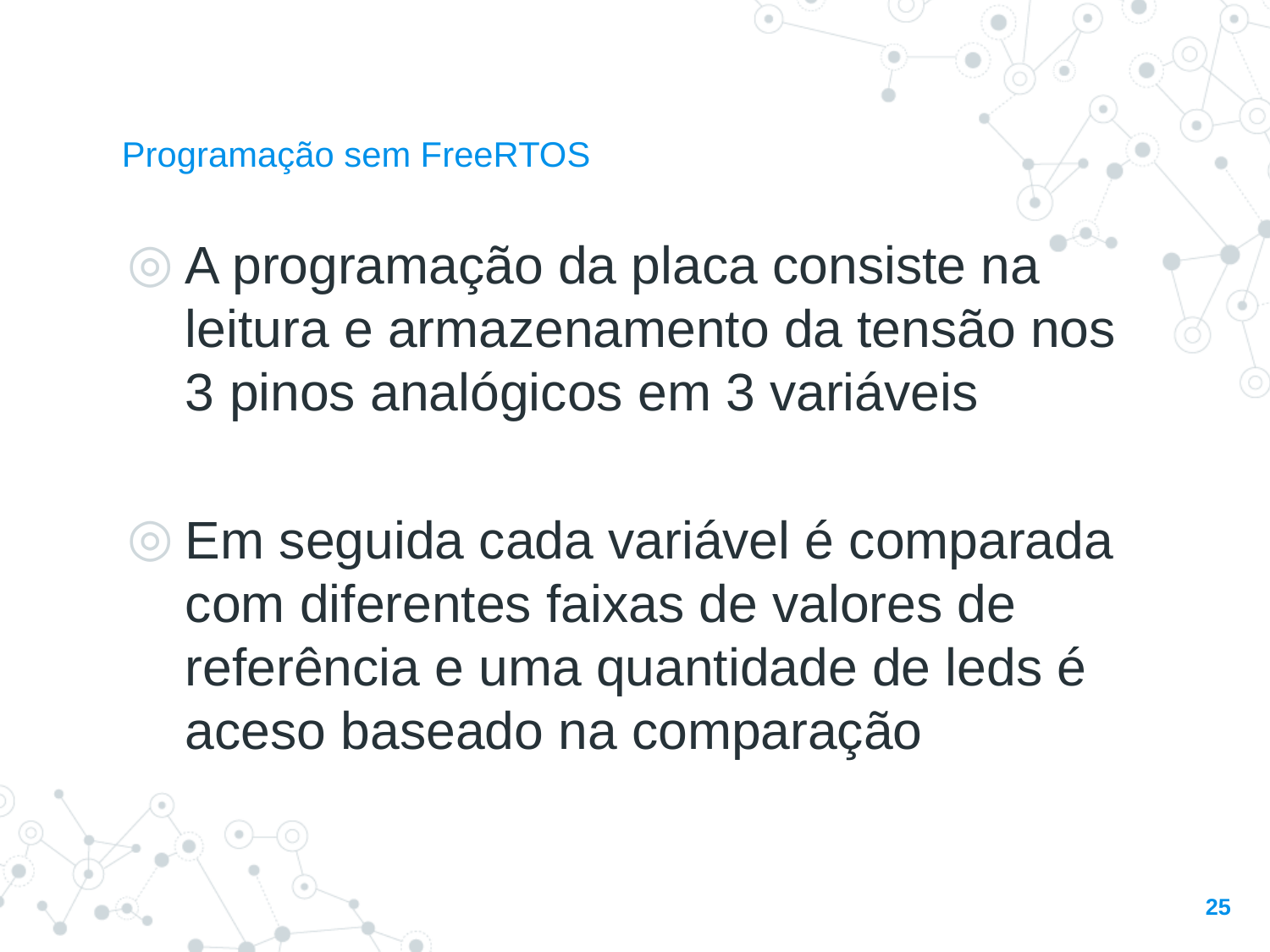

# Programação sem FreeRTOS
A programação da placa consiste na leitura e armazenamento da tensão nos 3 pinos analógicos em 3 variáveis

Em seguida cada variável é comparada com diferentes faixas de valores de referência e uma quantidade de leds é aceso baseado na comparação
25